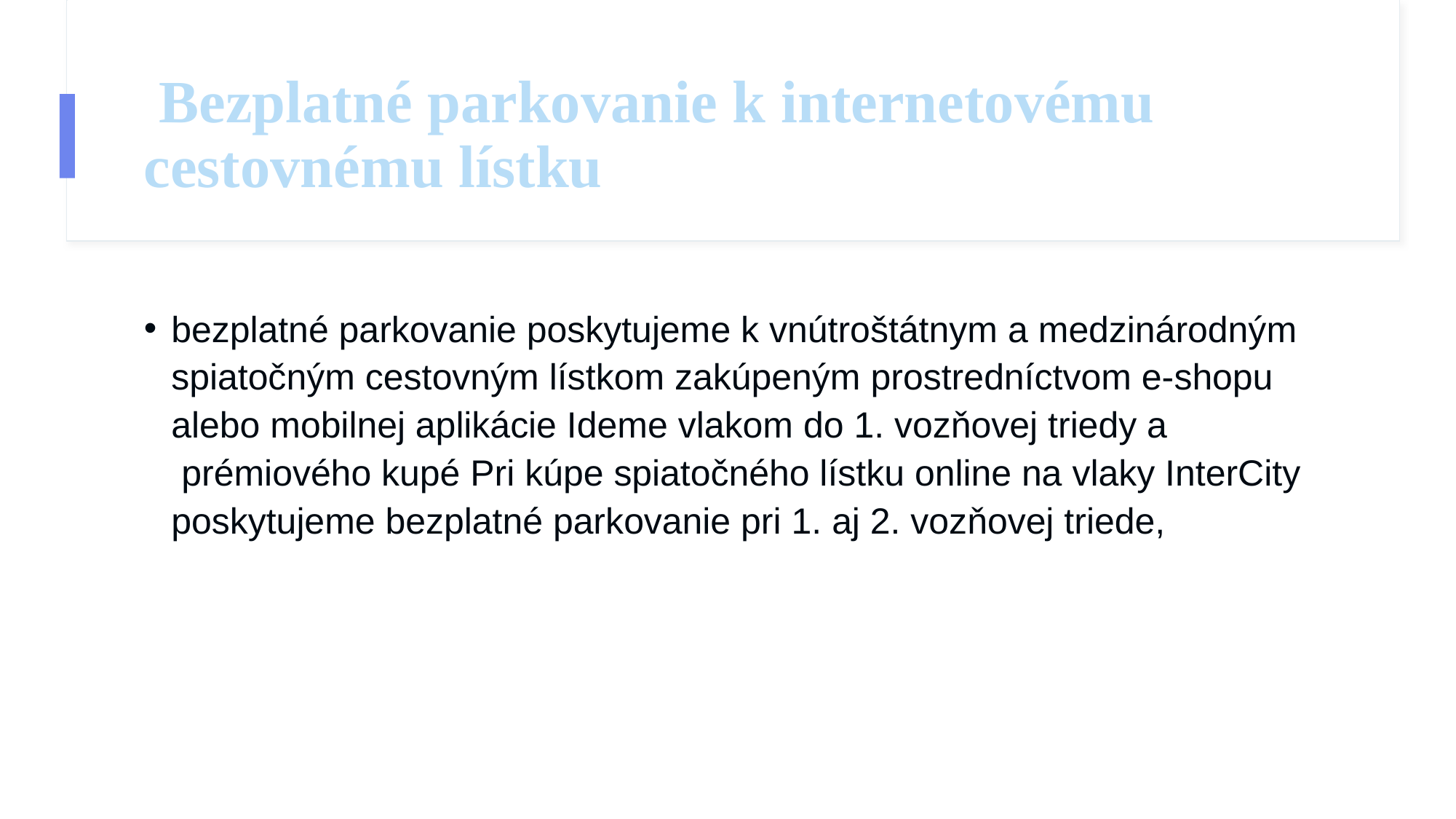

# Bezplatné parkovanie k internetovému cestovnému lístku
bezplatné parkovanie poskytujeme k vnútroštátnym a medzinárodným spiatočným cestovným lístkom zakúpeným prostredníctvom e-shopu alebo mobilnej aplikácie Ideme vlakom do 1. vozňovej triedy a  prémiového kupé Pri kúpe spiatočného lístku online na vlaky InterCity poskytujeme bezplatné parkovanie pri 1. aj 2. vozňovej triede,